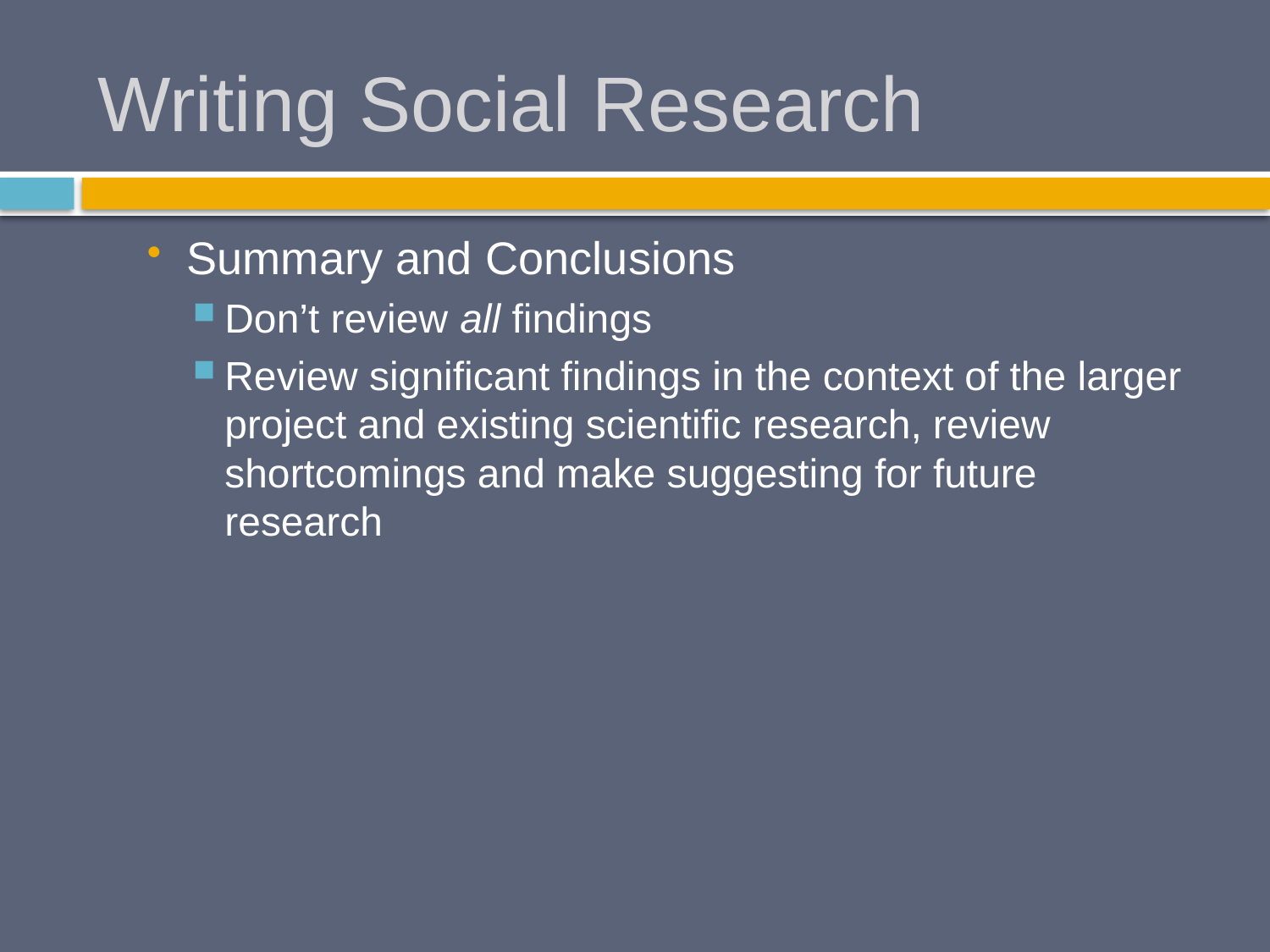

# Writing Social Research
Summary and Conclusions
Don’t review all findings
Review significant findings in the context of the larger project and existing scientific research, review shortcomings and make suggesting for future research